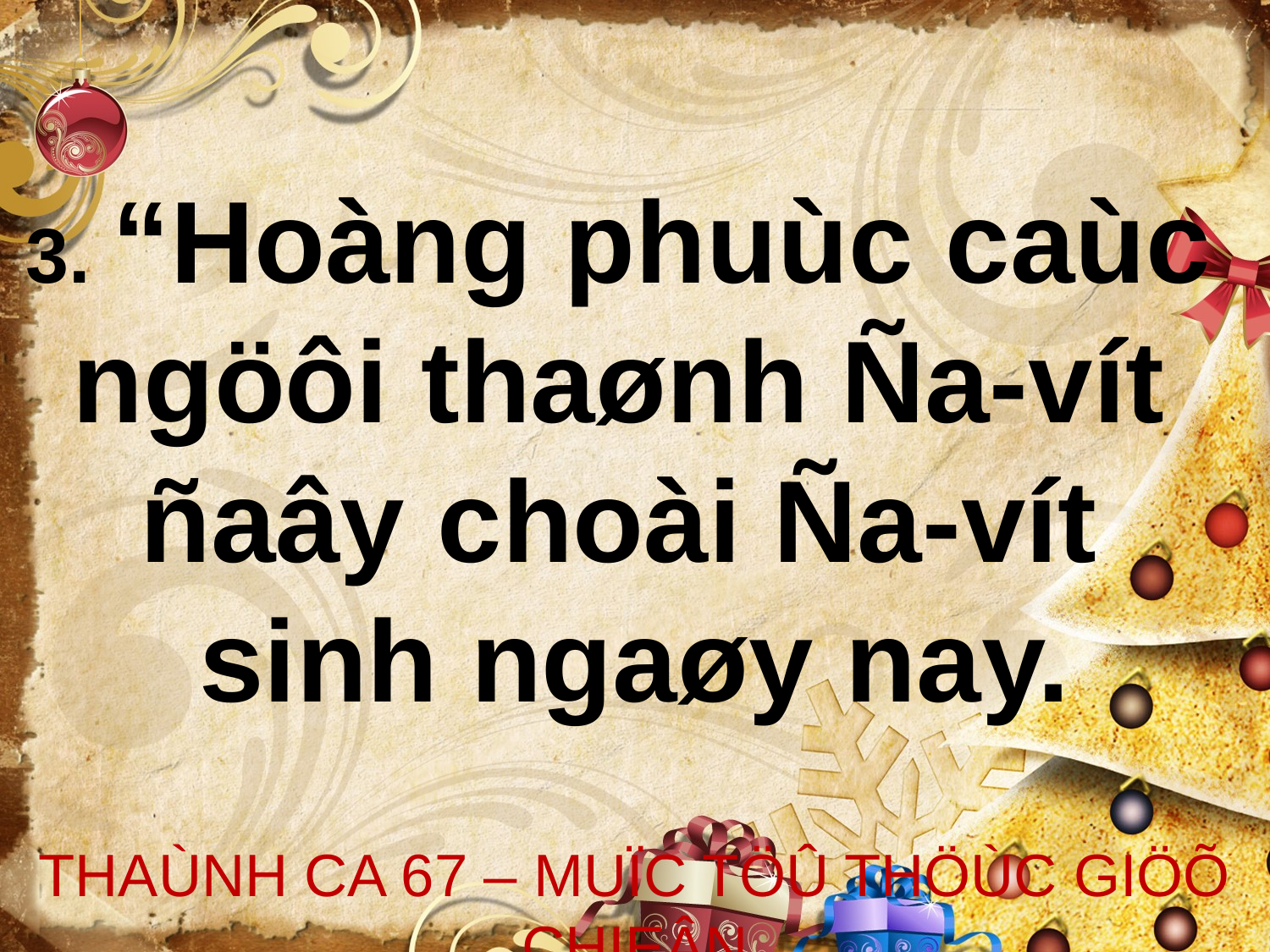

3. “Hoàng phuùc caùc
ngöôi thaønh Ña-vít
ñaây choài Ña-vít
sinh ngaøy nay.
THAÙNH CA 67 – MUÏC TÖÛ THÖÙC GIÖÕ CHIEÂN